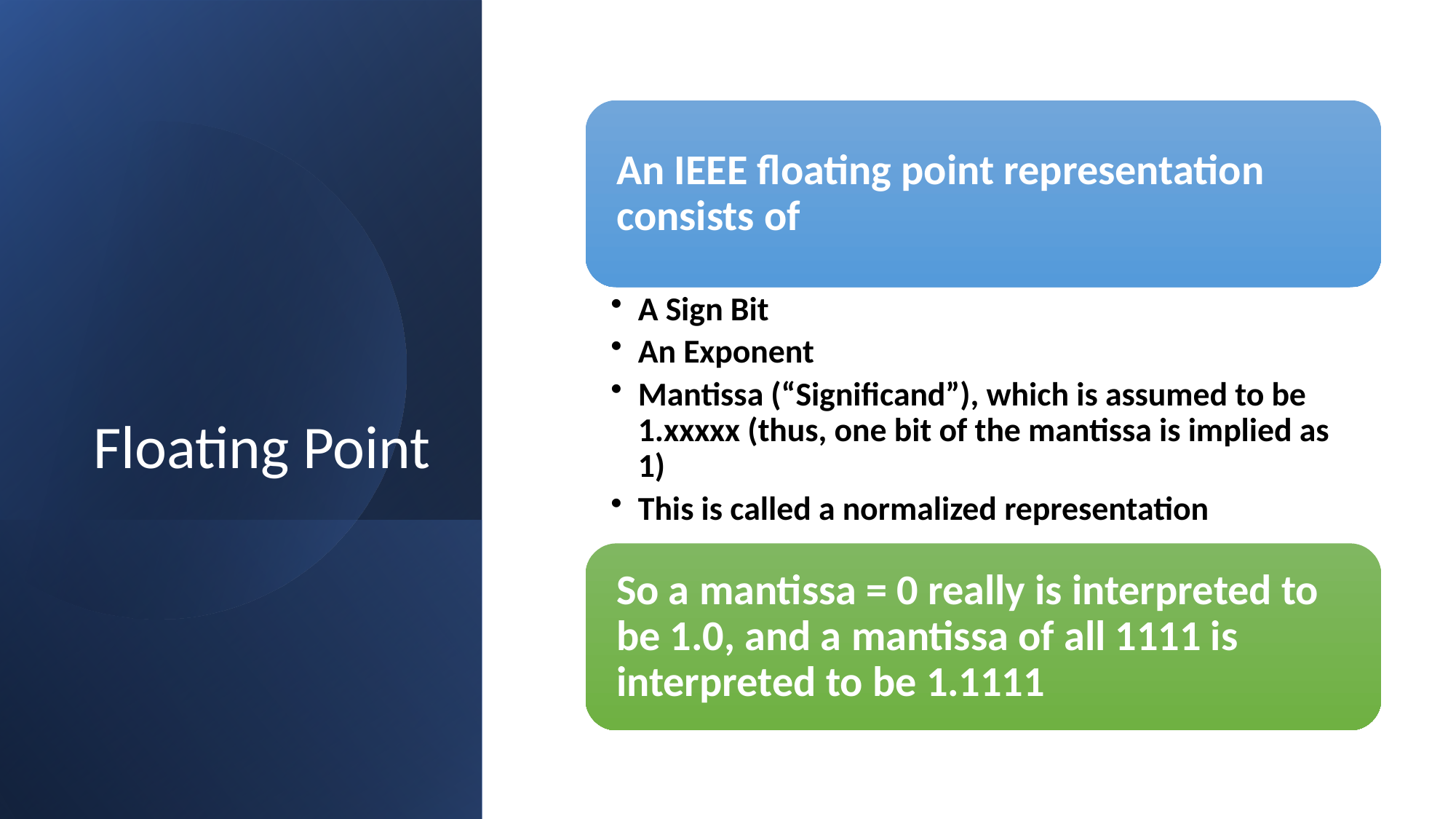

An IEEE floating point representation consists of
A Sign Bit
An Exponent
Mantissa (“Significand”), which is assumed to be 1.xxxxx (thus, one bit of the mantissa is implied as 1)
This is called a normalized representation
So a mantissa = 0 really is interpreted to be 1.0, and a mantissa of all 1111 is interpreted to be 1.1111

Floating Point